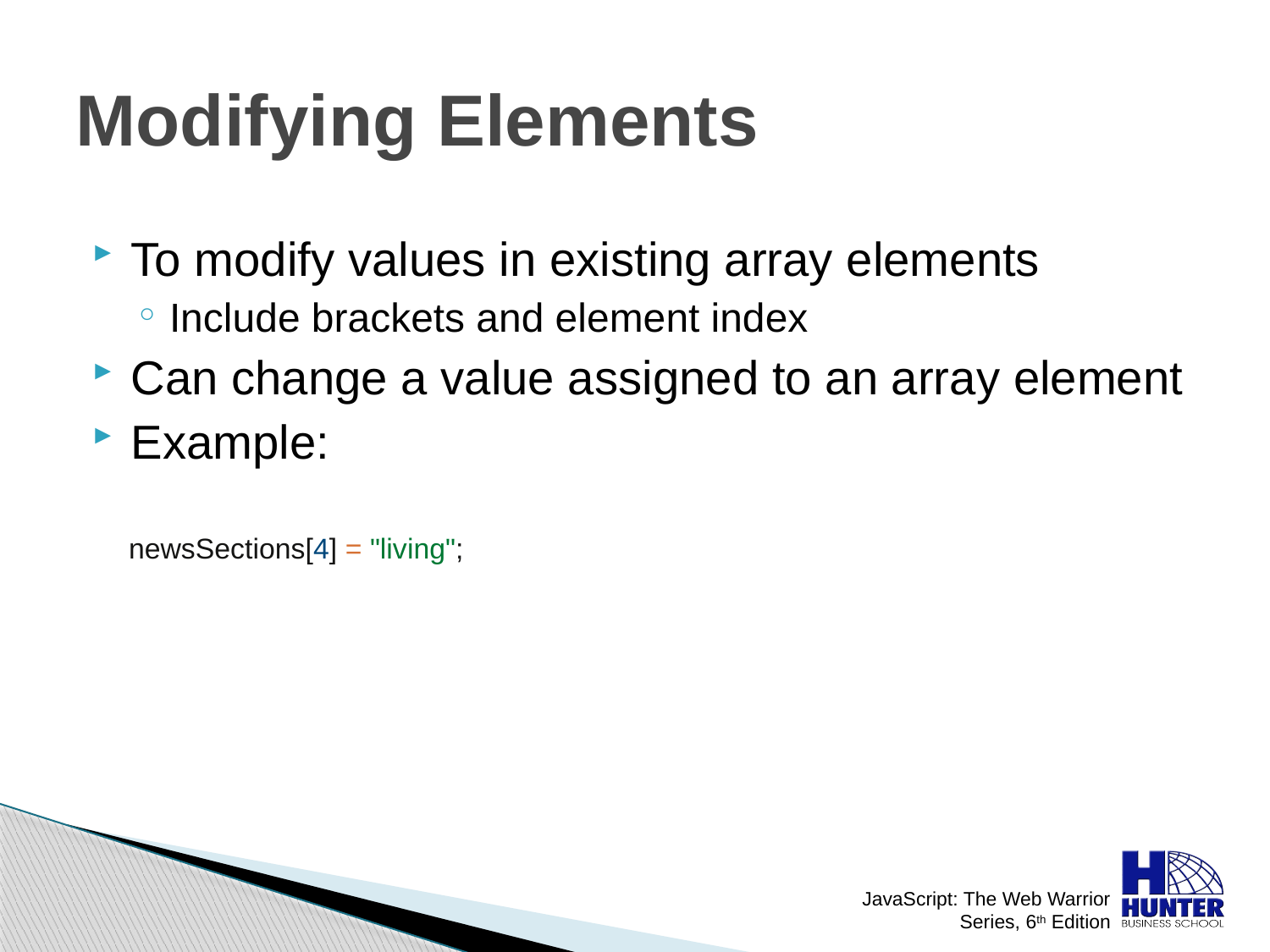

# Modifying Elements
To modify values in existing array elements
Include brackets and element index
Can change a value assigned to an array element
Example:
newsSections[4] = "living";